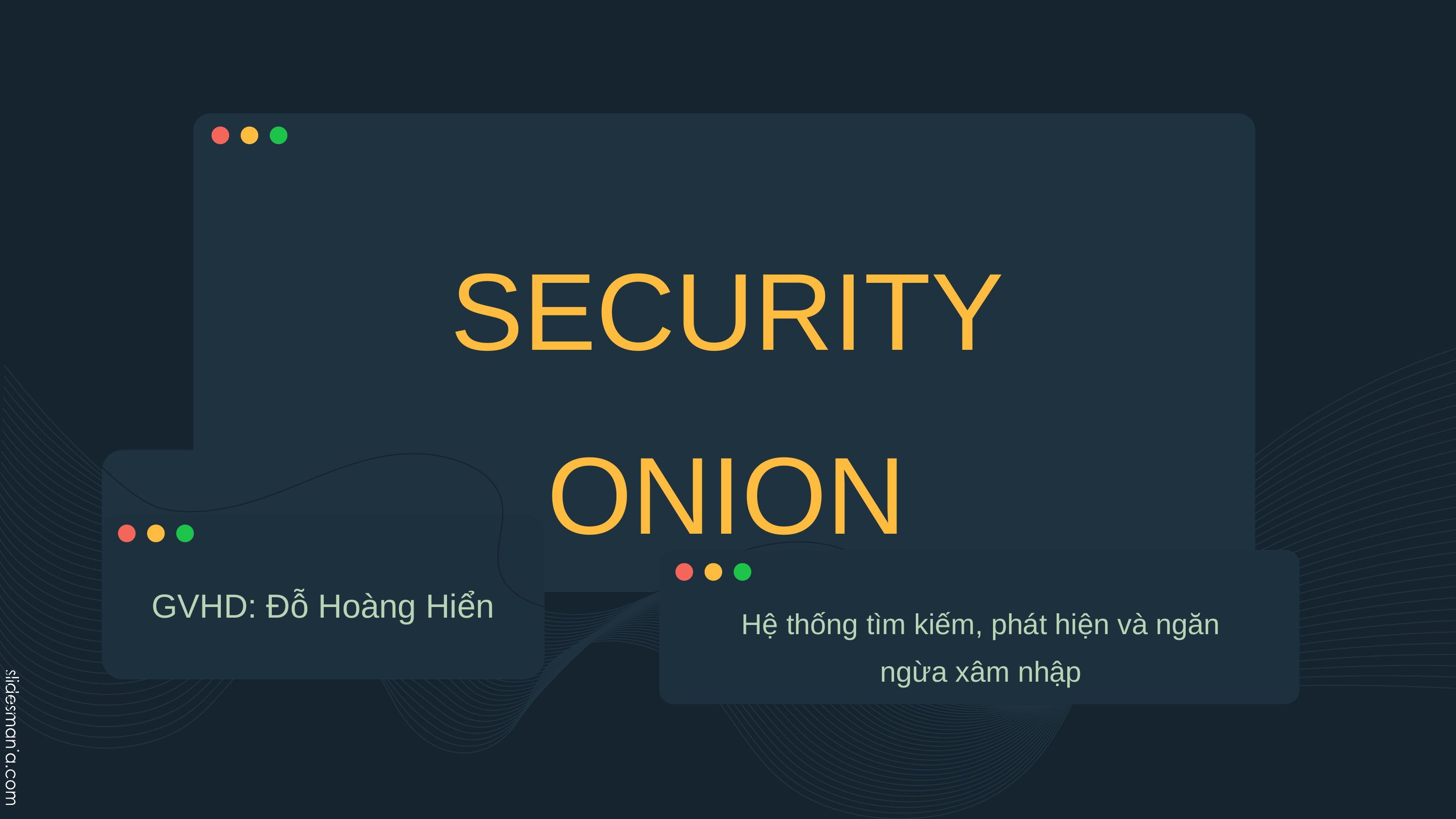

SECURITY ONION

GVHD: Đỗ Hoàng Hiển
Hệ thống tìm kiếm, phát hiện và ngăn ngừa xâm nhập